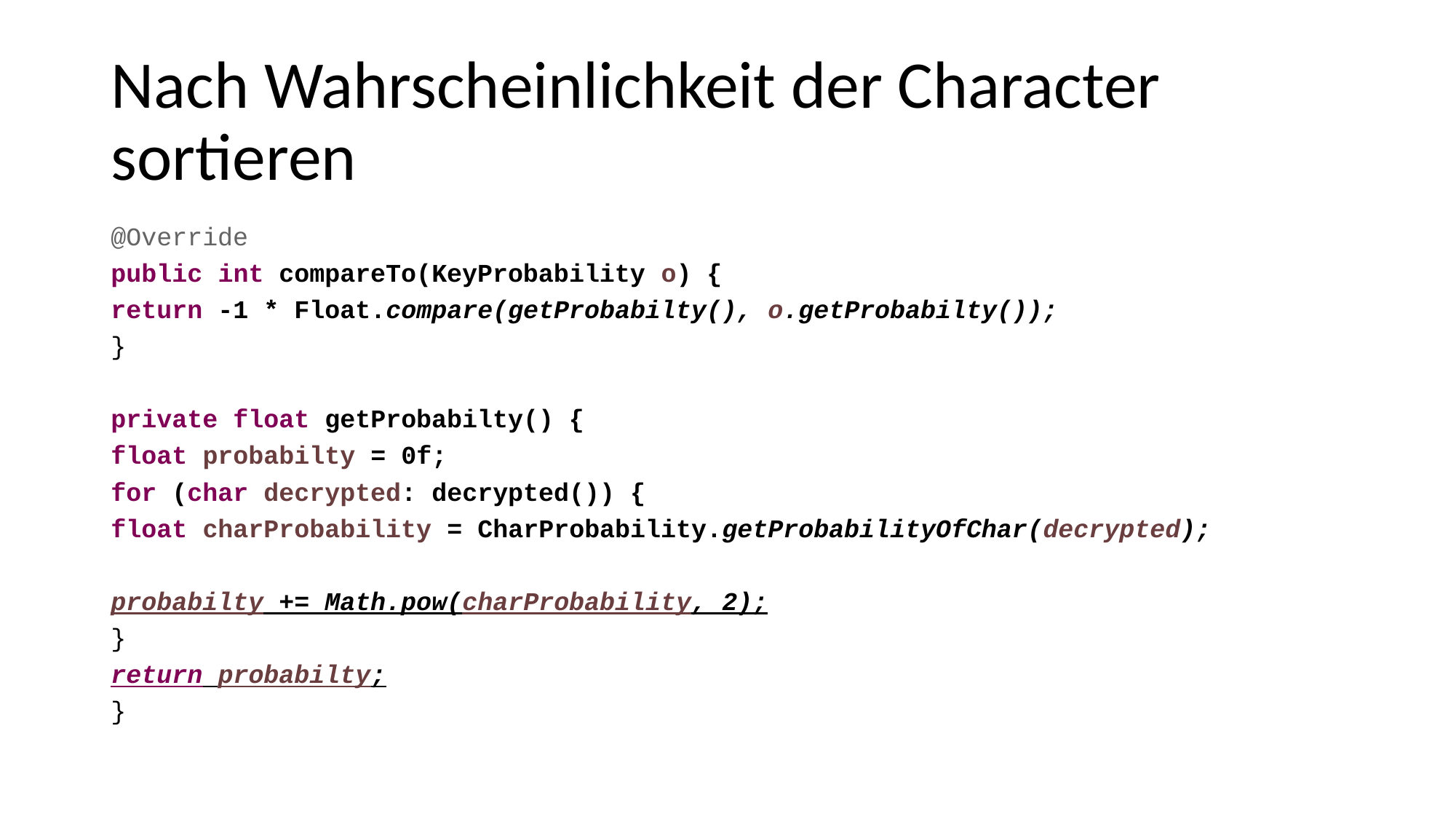

# Nach Wahrscheinlichkeit der Character sortieren
@Override
public int compareTo(KeyProbability o) {
return -1 * Float.compare(getProbabilty(), o.getProbabilty());
}

private float getProbabilty() {
float probabilty = 0f;
for (char decrypted: decrypted()) {
float charProbability = CharProbability.getProbabilityOfChar(decrypted);

probabilty += Math.pow(charProbability, 2);
}
return probabilty;
}